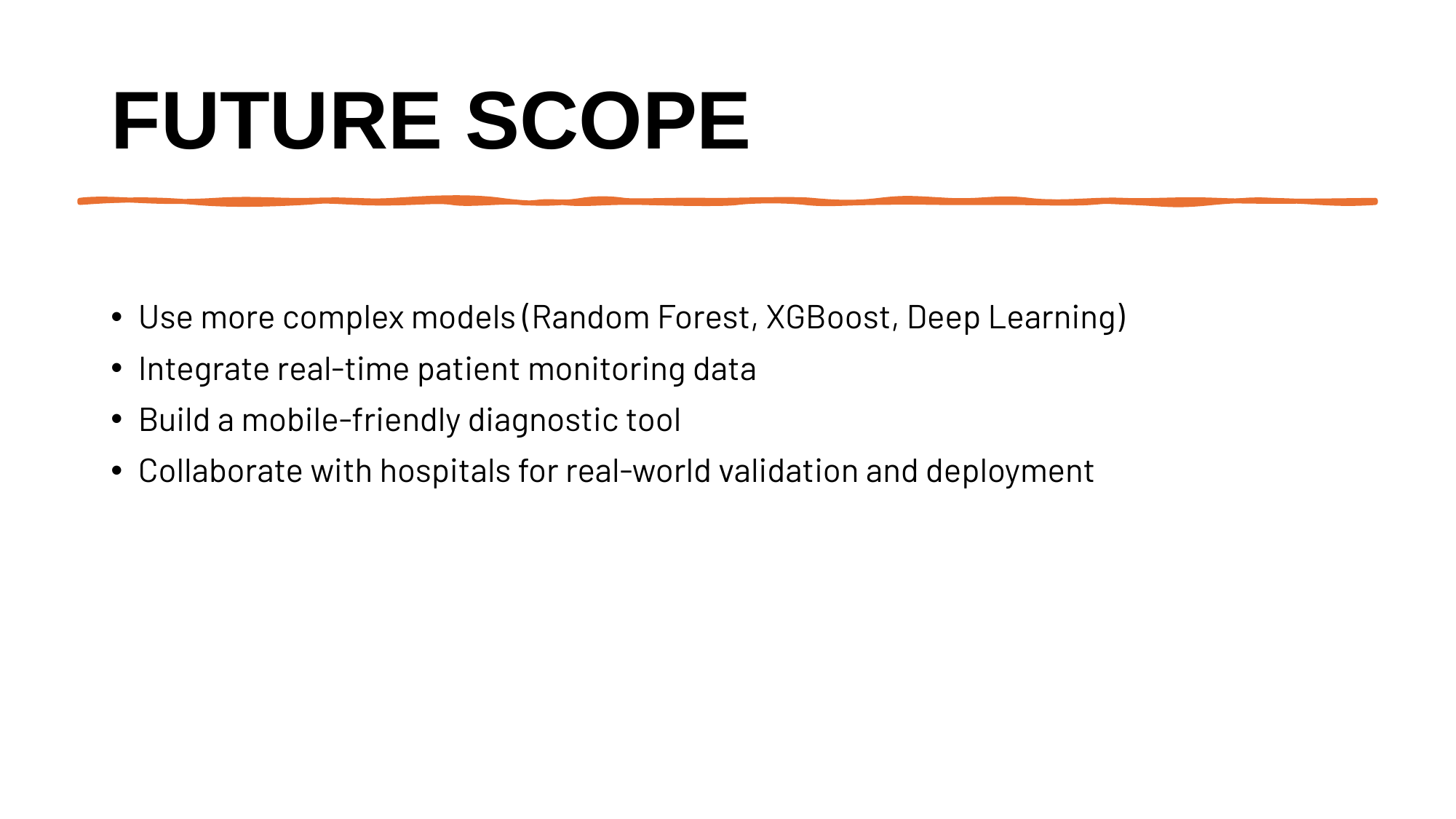

# Future scope

Use more complex models (Random Forest, XGBoost, Deep Learning)
Integrate real-time patient monitoring data
Build a mobile-friendly diagnostic tool
Collaborate with hospitals for real-world validation and deployment